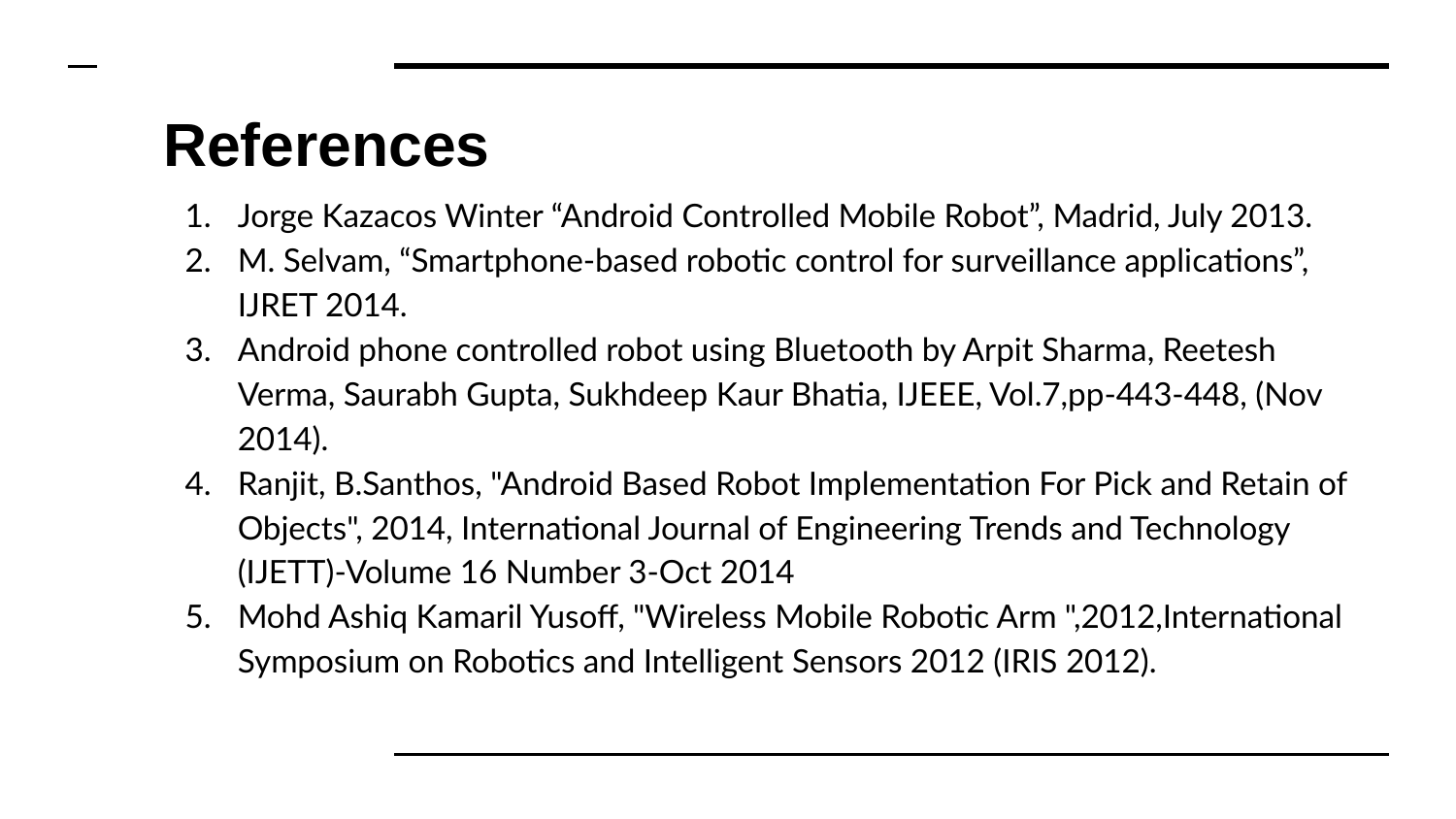

# References
Jorge Kazacos Winter “Android Controlled Mobile Robot”, Madrid, July 2013.
M. Selvam, “Smartphone-based robotic control for surveillance applications”, IJRET 2014.
Android phone controlled robot using Bluetooth by Arpit Sharma, Reetesh Verma, Saurabh Gupta, Sukhdeep Kaur Bhatia, IJEEE, Vol.7,pp-443-448, (Nov 2014).
Ranjit, B.Santhos, "Android Based Robot Implementation For Pick and Retain of Objects", 2014, International Journal of Engineering Trends and Technology (IJETT)-Volume 16 Number 3-Oct 2014
Mohd Ashiq Kamaril Yusoff, "Wireless Mobile Robotic Arm ",2012,International Symposium on Robotics and Intelligent Sensors 2012 (IRIS 2012).